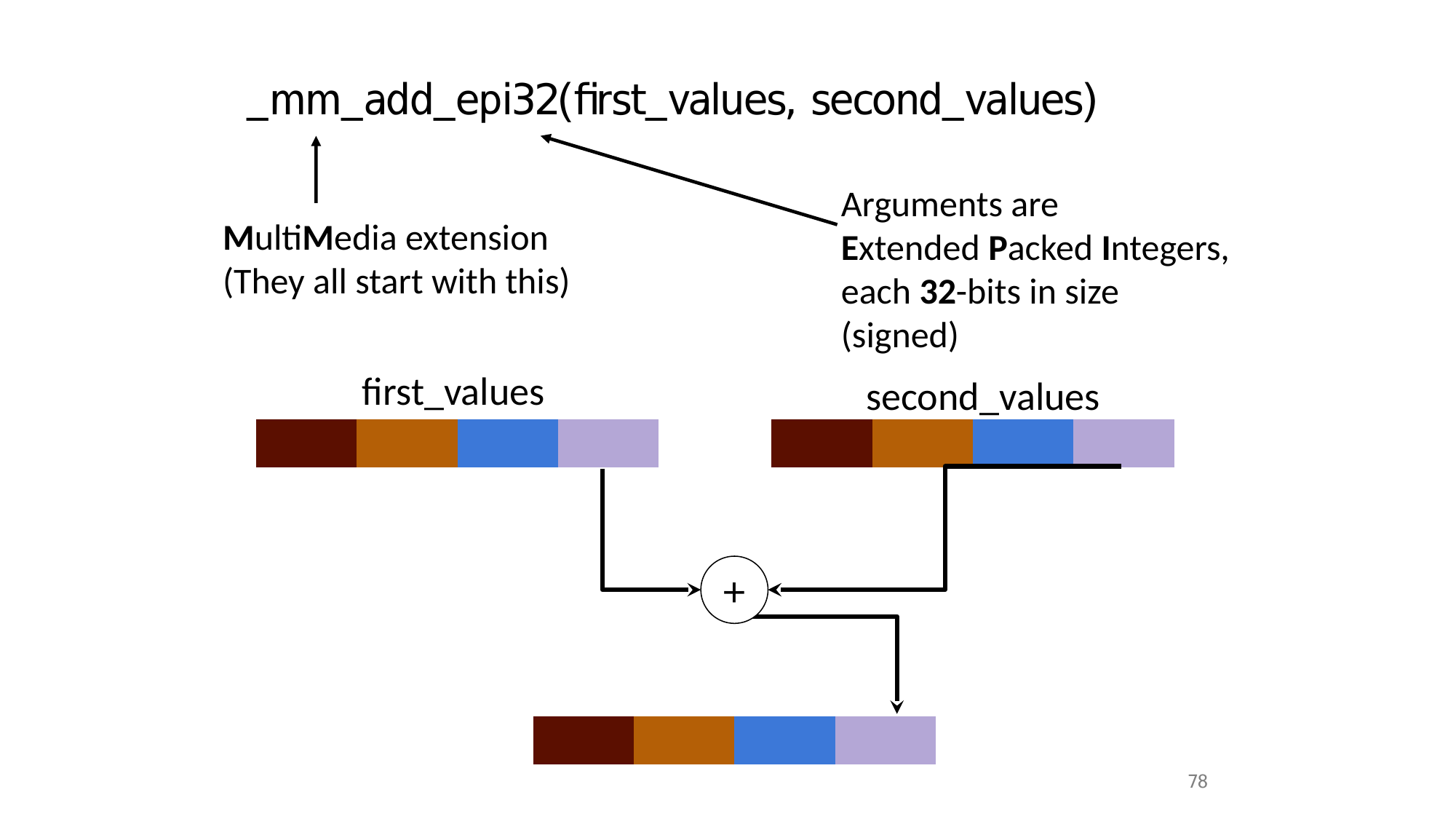

# _mm_add_epi32(first_values, second_values)
Arguments are
Extended Packed Integers,
each 32-bits in size
(signed)
MultiMedia extension
(They all start with this)
first_values
second_values
|  |  |  |  |
| --- | --- | --- | --- |
|  |  |  |  |
| --- | --- | --- | --- |

+
|  |  |  |  |
| --- | --- | --- | --- |
78